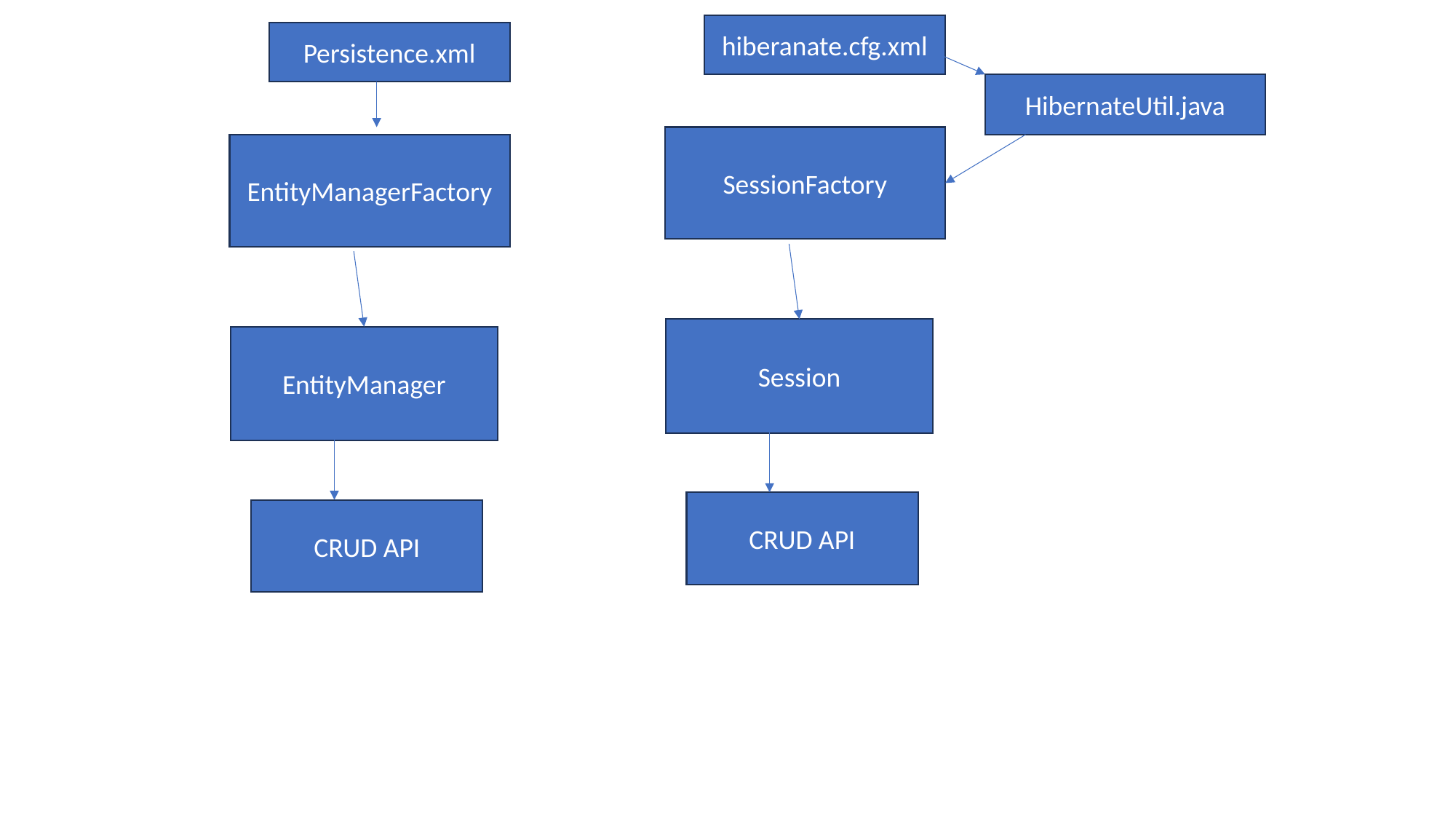

hiberanate.cfg.xml
Persistence.xml
HibernateUtil.java
SessionFactory
EntityManagerFactory
Session
EntityManager
CRUD API
CRUD API